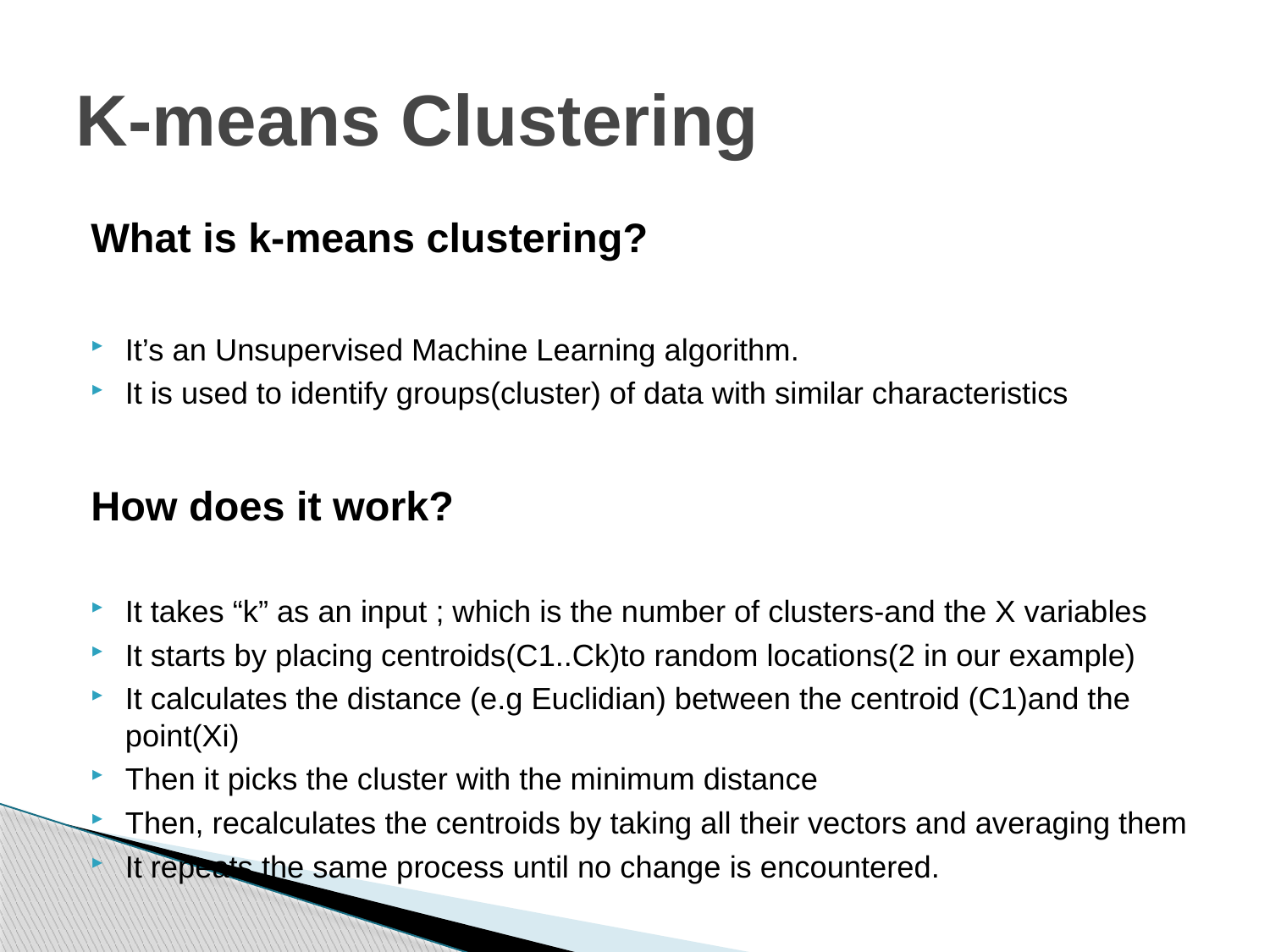

# K-means Clustering
What is k-means clustering?

It’s an Unsupervised Machine Learning algorithm.
It is used to identify groups(cluster) of data with similar characteristics

How does it work?

It takes “k” as an input ; which is the number of clusters-and the X variables
It starts by placing centroids(C1..Ck)to random locations(2 in our example)
It calculates the distance (e.g Euclidian) between the centroid (C1)and the point(Xi)
Then it picks the cluster with the minimum distance
Then, recalculates the centroids by taking all their vectors and averaging them
It repeats the same process until no change is encountered.